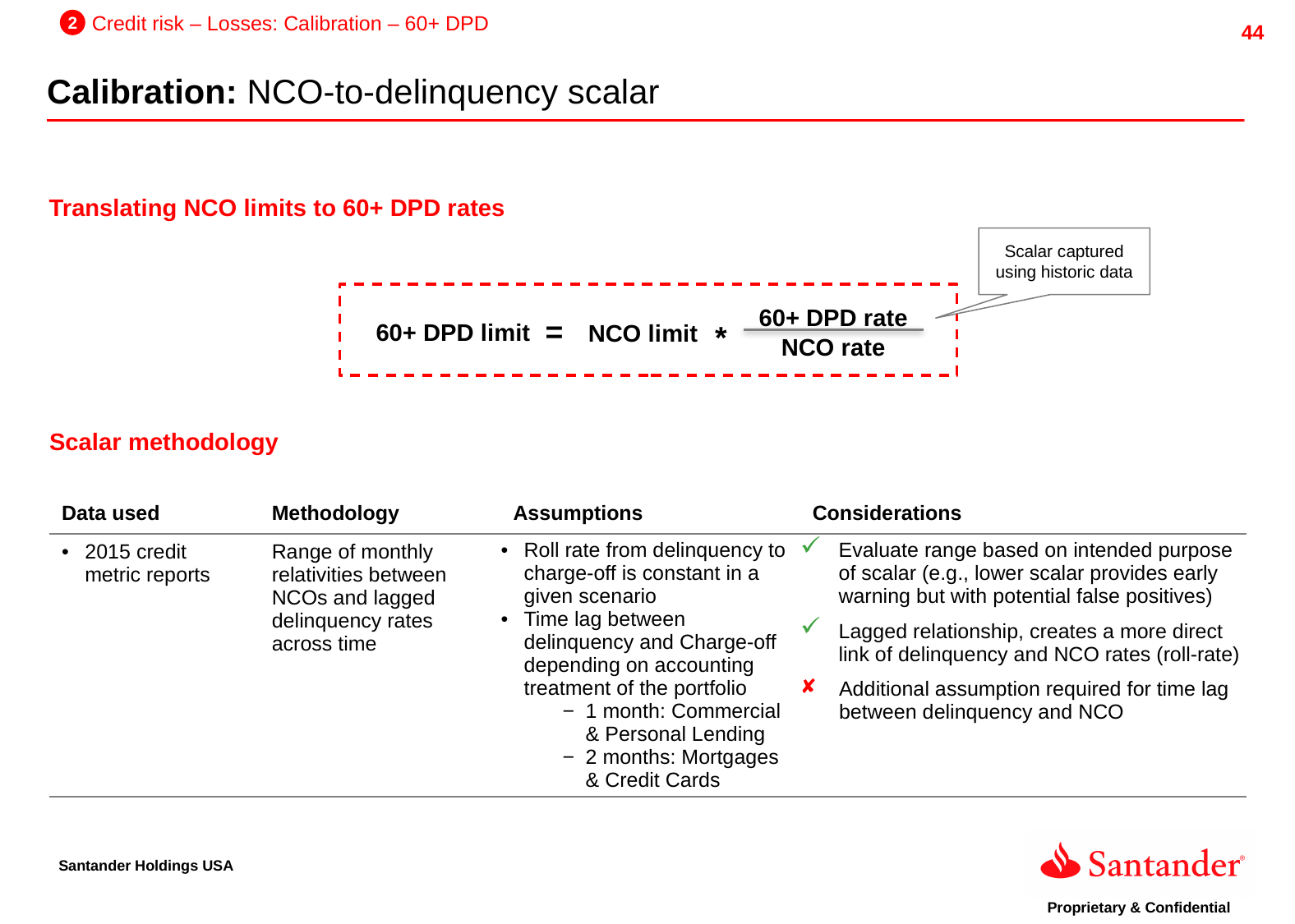

2
Credit risk – Losses: Calibration – 60+ DPD
Calibration: NCO-to-delinquency scalar
Translating NCO limits to 60+ DPD rates
Scalar captured using historic data

60+ DPD rate
=
60+ DPD limit
*
NCO limit
NCO rate
Scalar methodology
| Data used | Methodology | Assumptions | Considerations |
| --- | --- | --- | --- |
| 2015 credit metric reports | Range of monthly relativities between NCOs and lagged delinquency rates across time | Roll rate from delinquency to charge-off is constant in a given scenario Time lag between delinquency and Charge-off depending on accounting treatment of the portfolio 1 month: Commercial & Personal Lending 2 months: Mortgages & Credit Cards | Evaluate range based on intended purpose of scalar (e.g., lower scalar provides early warning but with potential false positives) Lagged relationship, creates a more direct link of delinquency and NCO rates (roll-rate) Additional assumption required for time lag between delinquency and NCO |